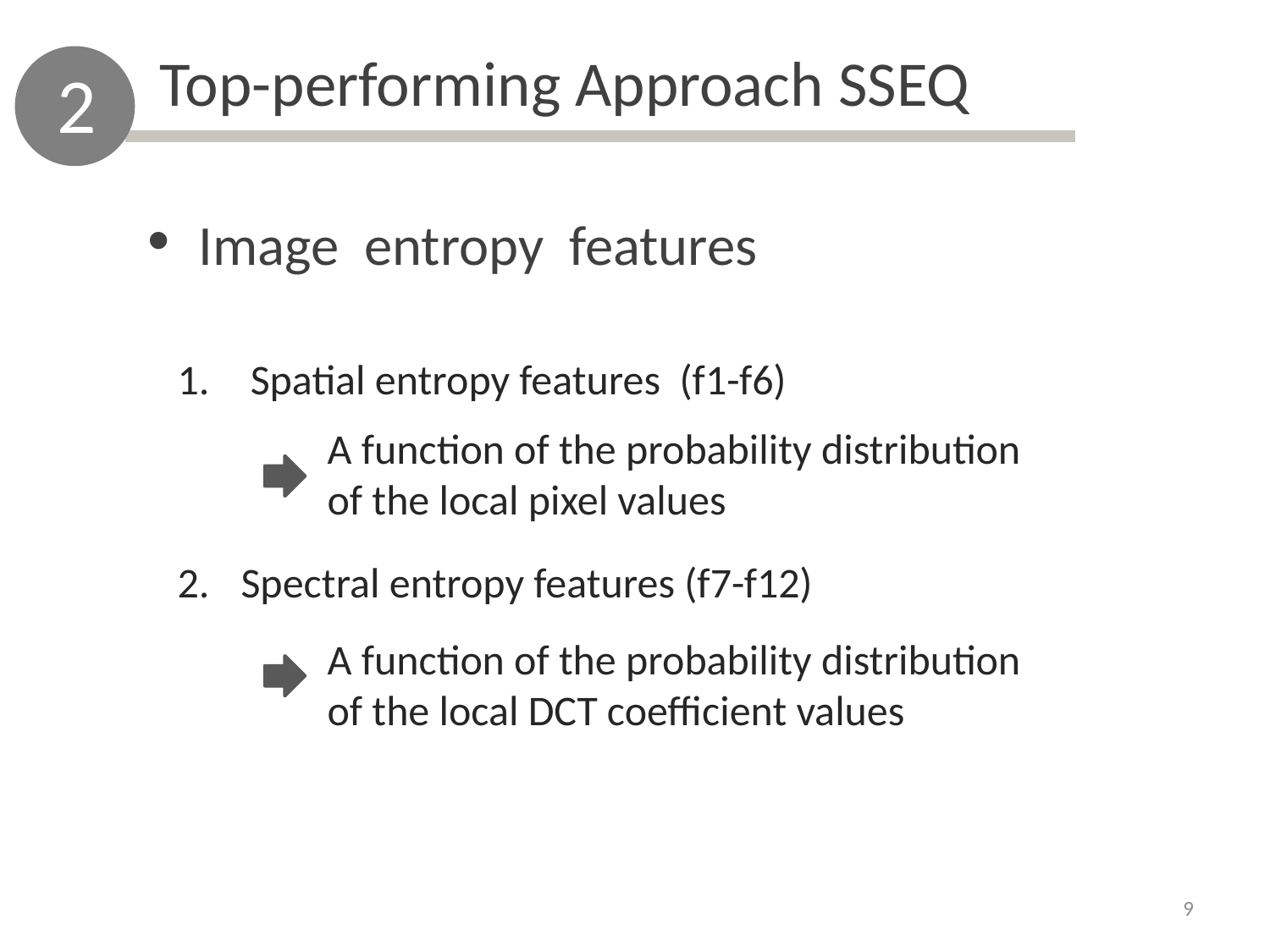

Top-performing Approach SSEQ

2
  Image  entropy  features
 Spatial entropy features  (f1-f6)

Spectral entropy features (f7-f12)
A function of the probability distribution of the local pixel values

A function of the probability distribution of the local DCT coefficient values

9